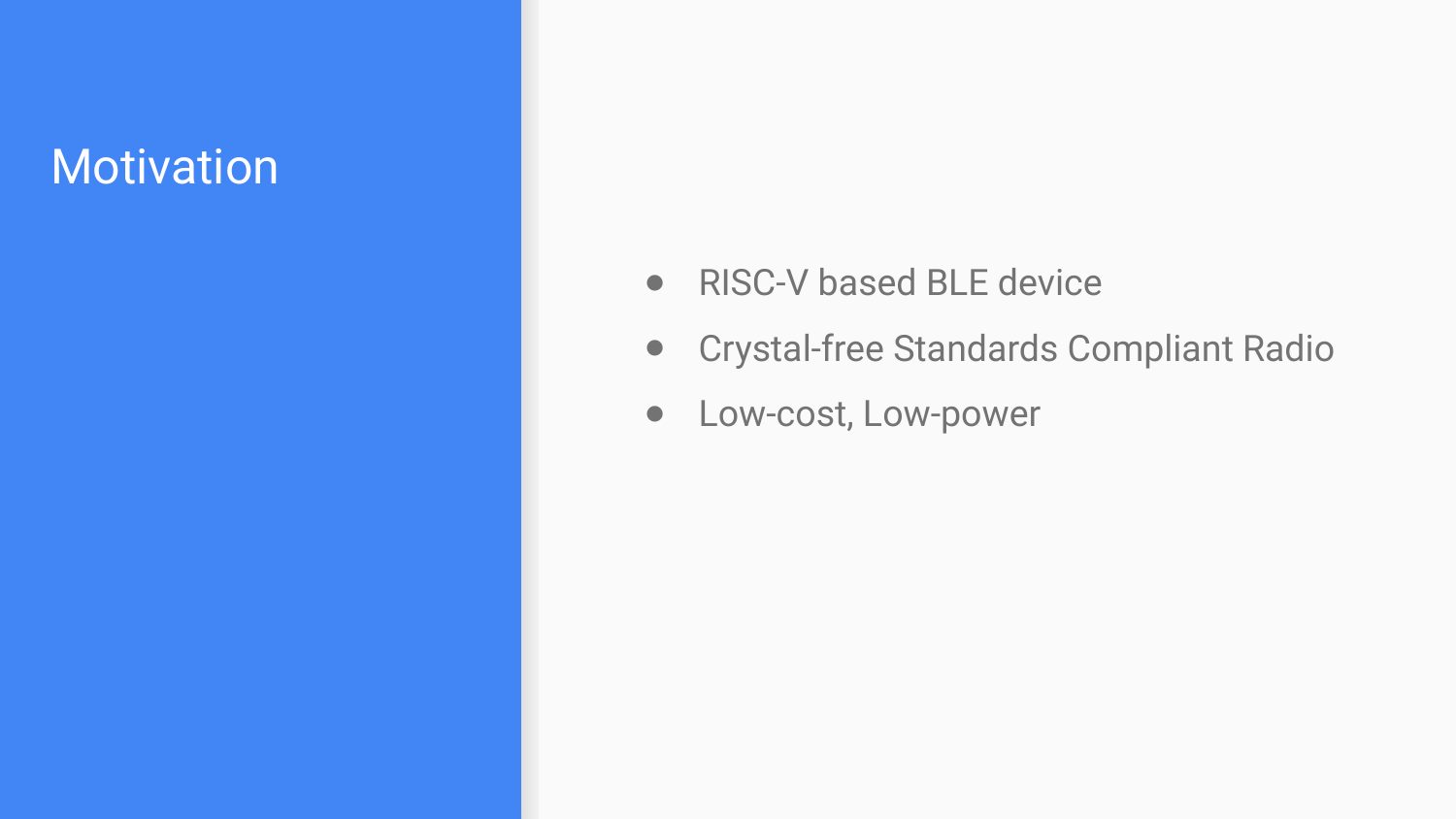

# Motivation
RISC-V based BLE device
Crystal-free Standards Compliant Radio
Low-cost, Low-power